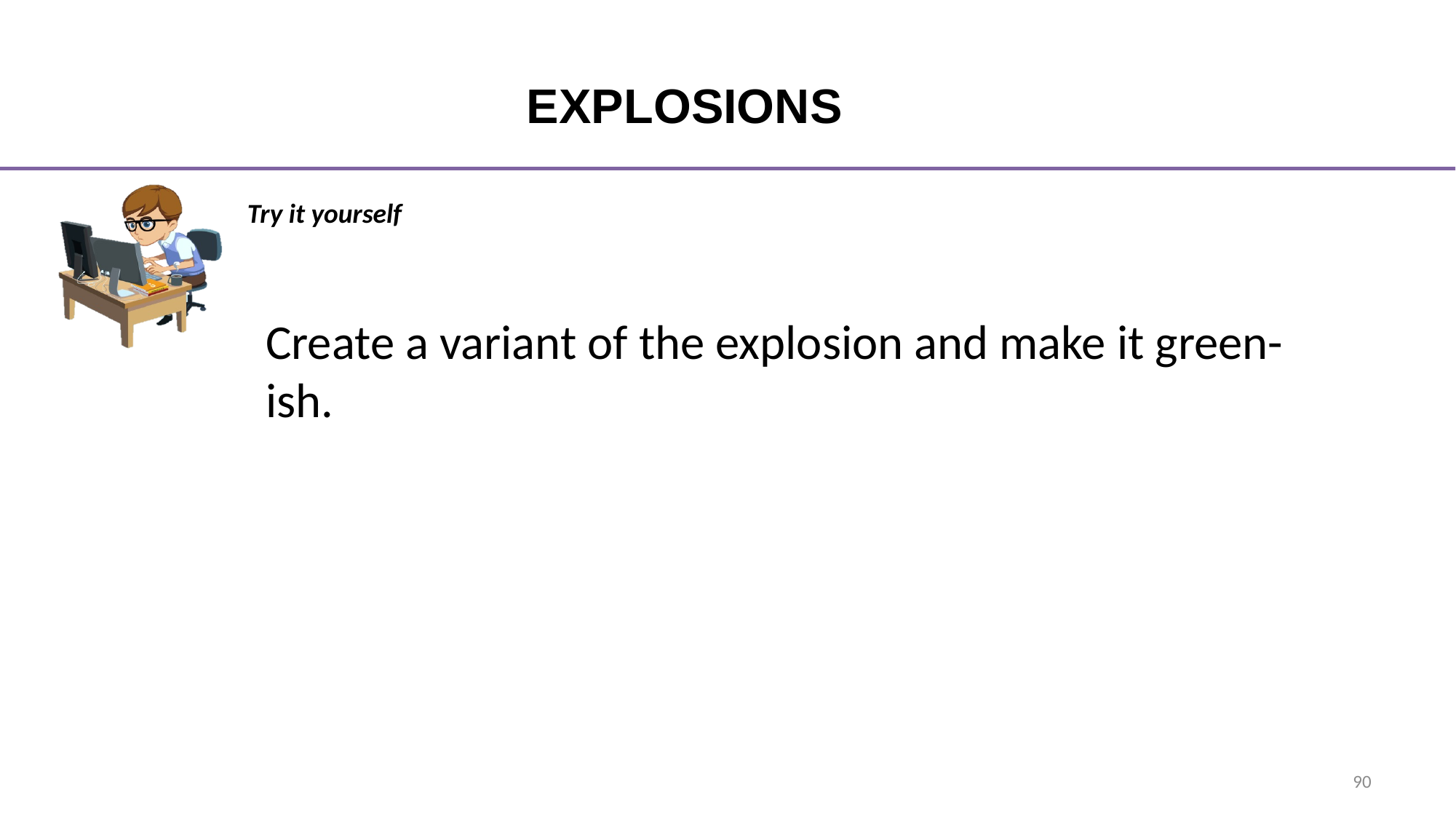

# explosions

Create a variant of the explosion and make it green-ish.

90